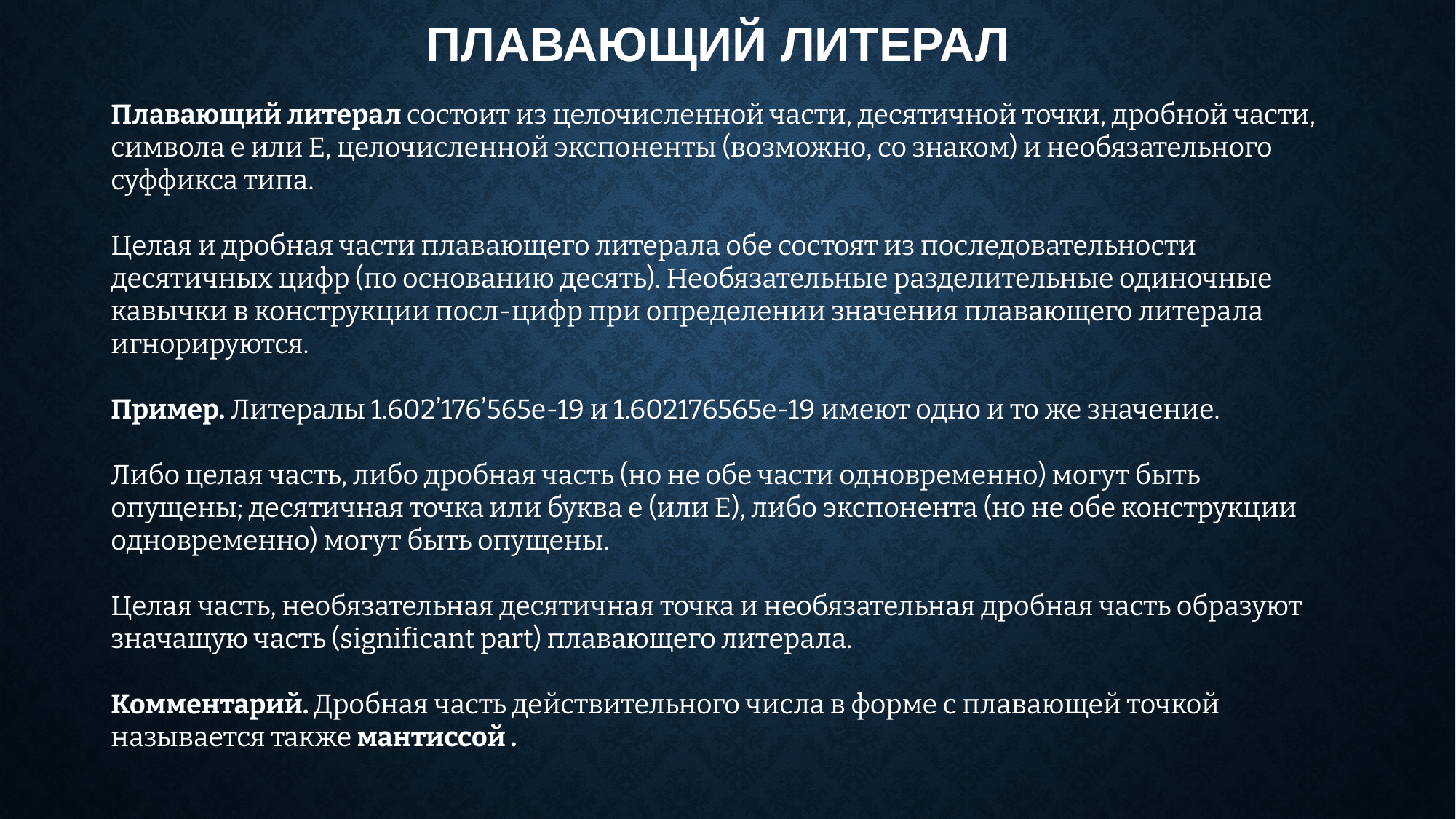

# Плавающий литерал
Плавающий литерал состоит из целочисленной части, десятичной точки, дробной части, символа е или Е, целочисленной экспоненты (возможно, со знаком) и необязательного суффикса типа.

Целая и дробная части плавающего литерала обе состоят из последовательности десятичных цифр (по основанию десять). Необязательные разделительные одиночные кавычки в конструкции посл­-цифр при определении значения плавающего литерала игнорируются.

Пример. Литералы 1.602’176’565е-19 и 1.602176565е-19 имеют одно и то же значение.

Либо целая часть, либо дробная часть (но не обе части одновременно) могут быть опущены; десятичная точка или буква е (или Е), либо экспонента (но не обе конструкции одновременно) могут быть опущены.

Целая часть, необязательная десятичная точка и необязательная дробная часть образуют значащую часть (significant part) плавающего литерала.

Комментарий. Дробная часть действительного числа в форме с плавающей точкой называется также мантиссой .